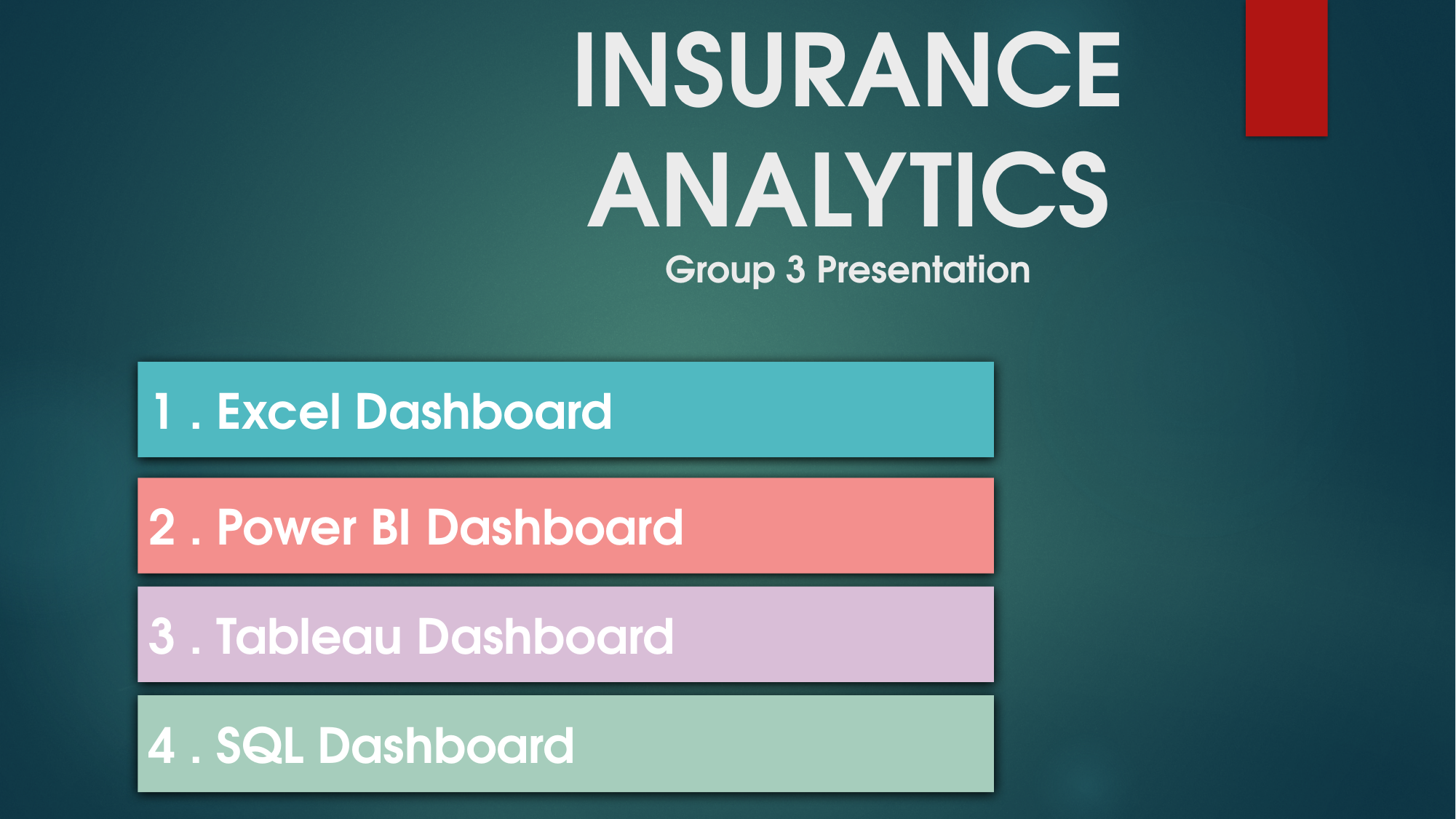

# INSURANCE ANALYTICS Group 3 Presentation
1 . Excel Dashboard
2 . Power BI Dashboard
3 . Tableau Dashboard
4 . SQL Dashboard